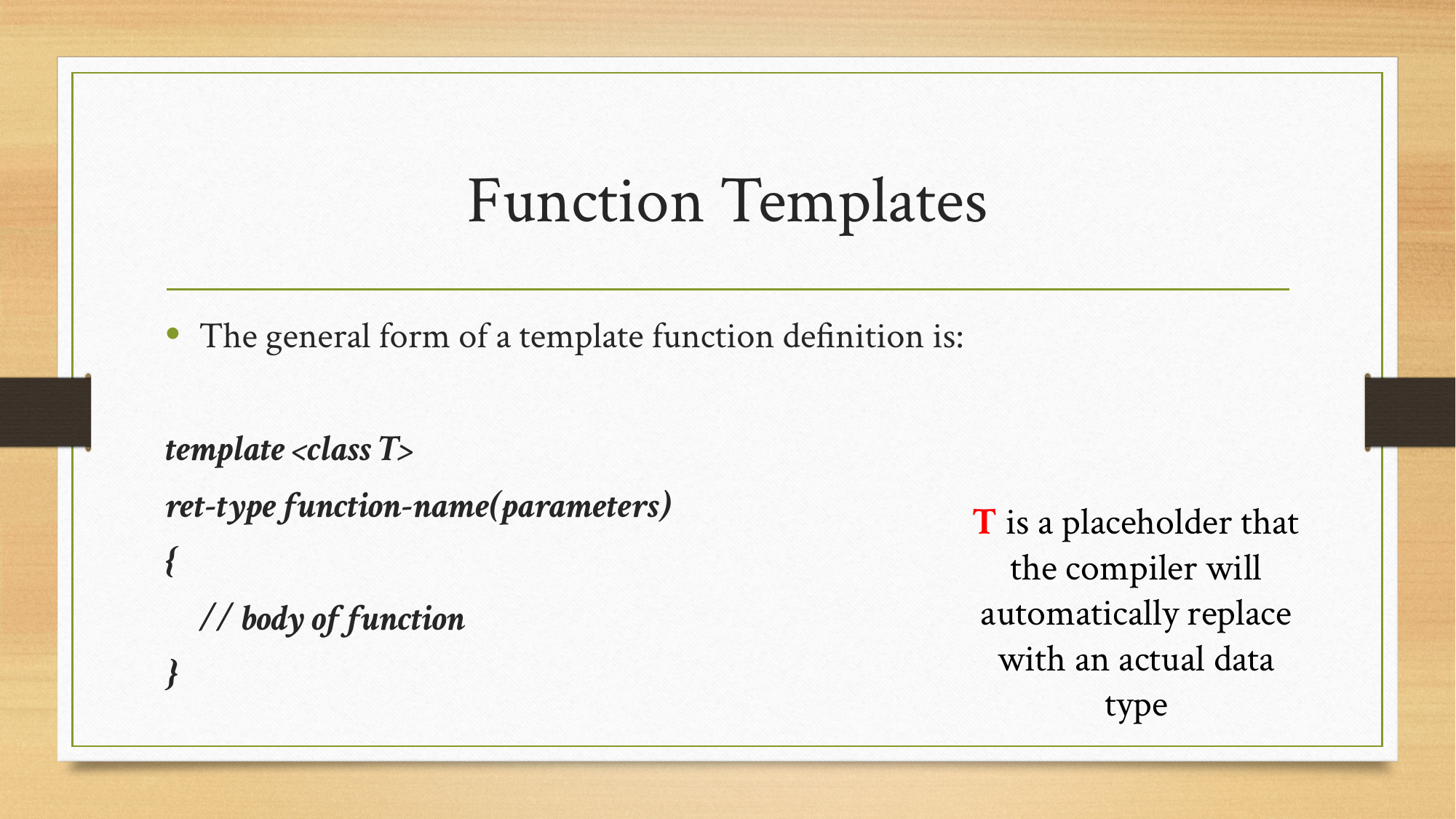

# Function Templates
The general form of a template function definition is:

template <class T>
ret-type function-name(parameters)
{
	// body of function
}

T is a placeholder that the compiler will automatically replace with an actual data type